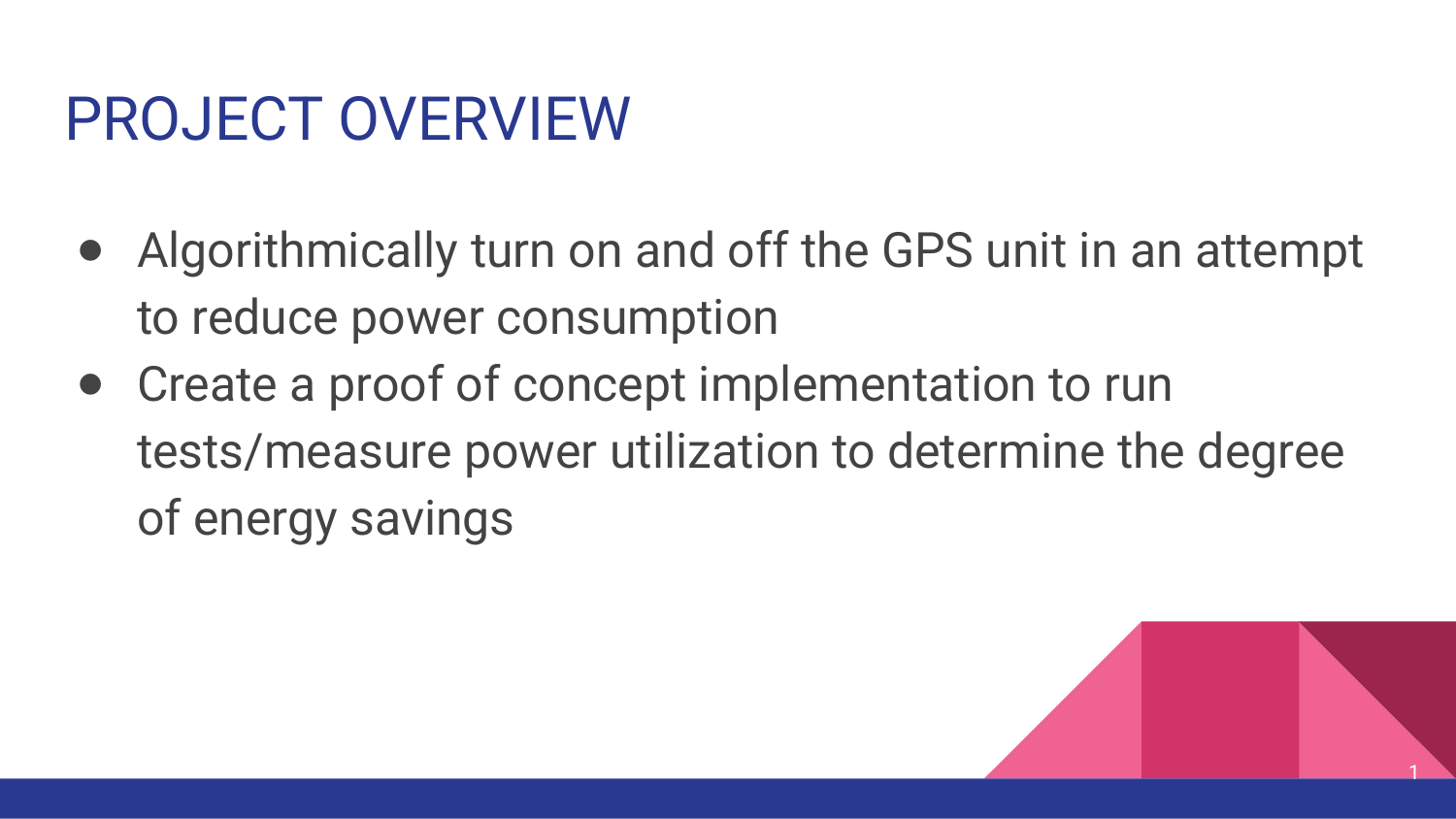

# PROJECT OVERVIEW
Algorithmically turn on and off the GPS unit in an attempt to reduce power consumption
Create a proof of concept implementation to run tests/measure power utilization to determine the degree of energy savings
1